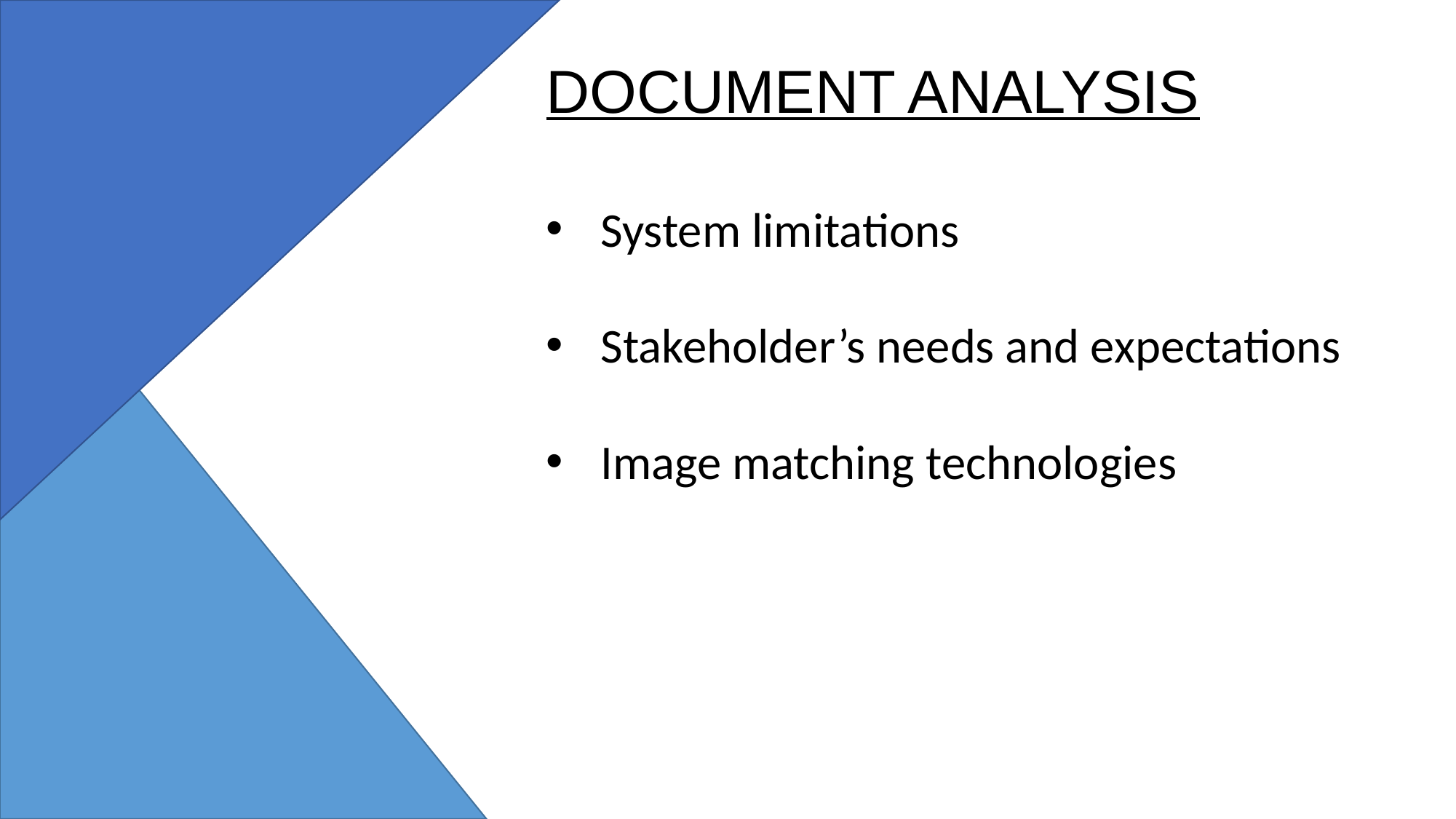

#
DOCUMENT ANALYSIS

System limitations

Stakeholder’s needs and expectations

Image matching technologies